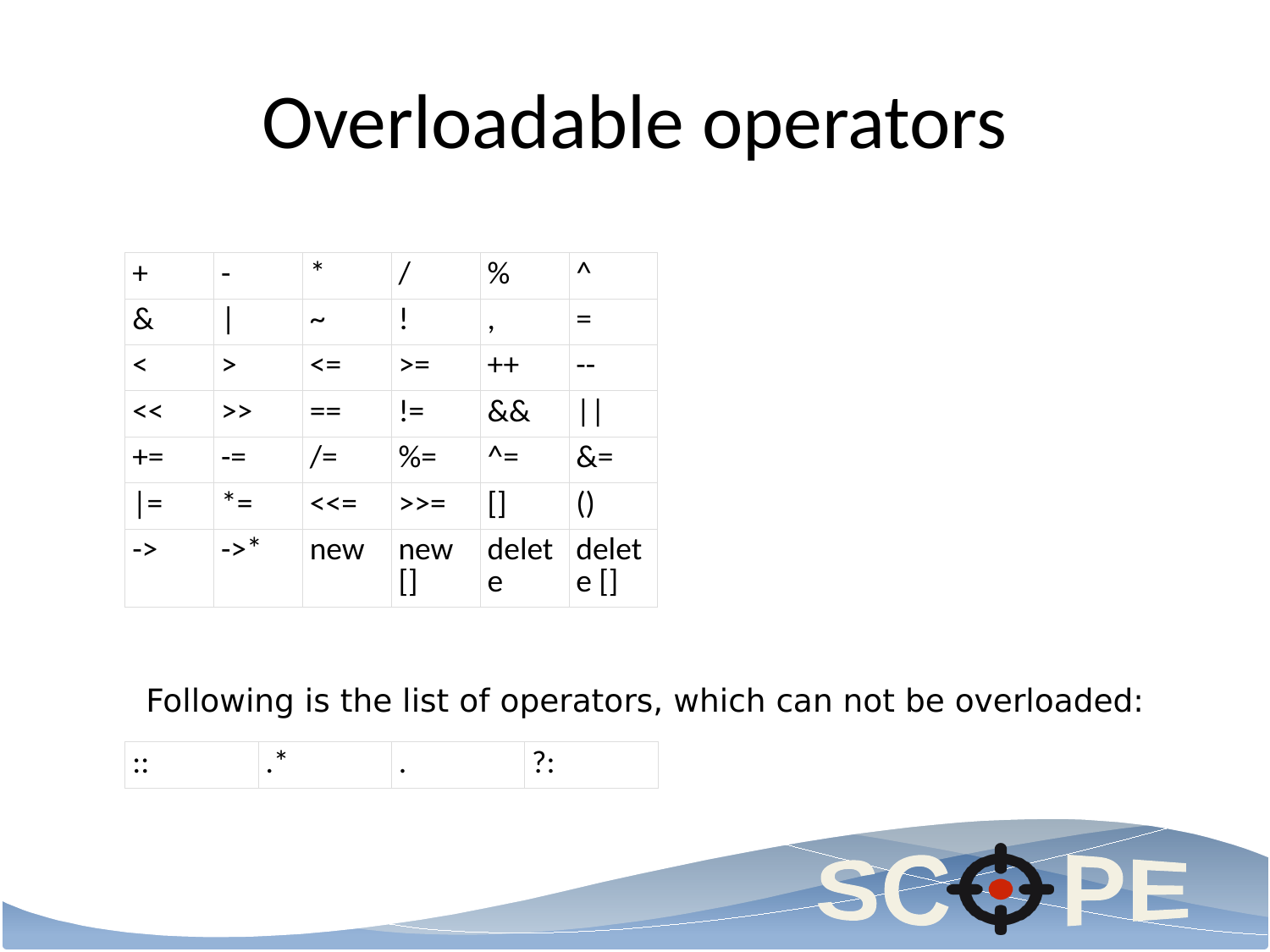

# Overloadable operators
| + | - | \* | / | % | ^ |
| --- | --- | --- | --- | --- | --- |
| & | | | ~ | ! | , | = |
| < | > | <= | >= | ++ | -- |
| << | >> | == | != | && | || |
| += | -= | /= | %= | ^= | &= |
| |= | \*= | <<= | >>= | [] | () |
| -> | ->\* | new | new [] | delete | delete [] |
Following is the list of operators, which can not be overloaded:
| :: | .\* | . | ?: |
| --- | --- | --- | --- |